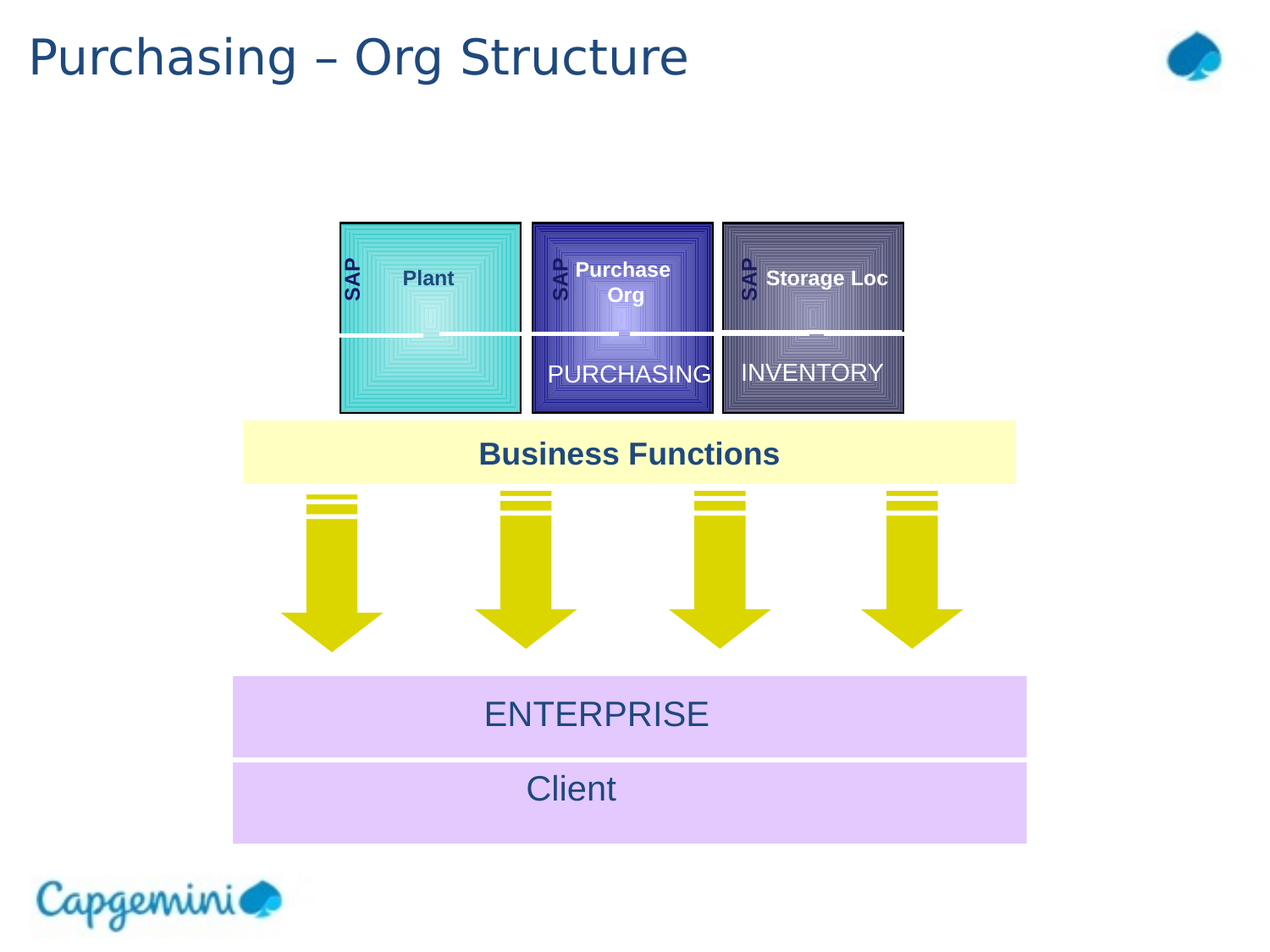

Purchasing – Org Structure

Purchase
Org
Plant
Storage Loc
SAP
SAP
SAP
INVENTORY
PURCHASING
Business Functions

ENTERPRISE
Client